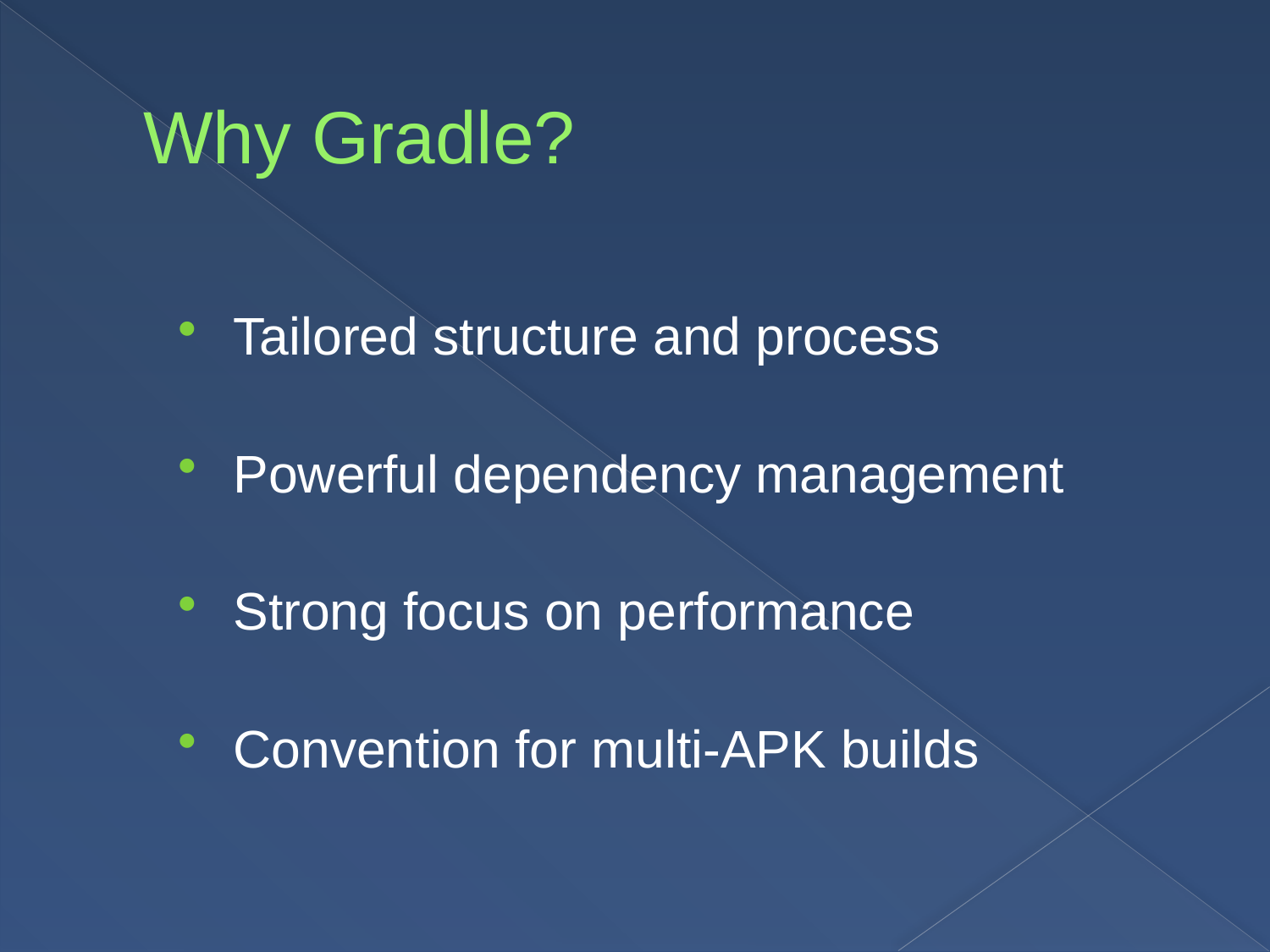

# Why Gradle?
Tailored structure and process
Powerful dependency management
Strong focus on performance
Convention for multi-APK builds